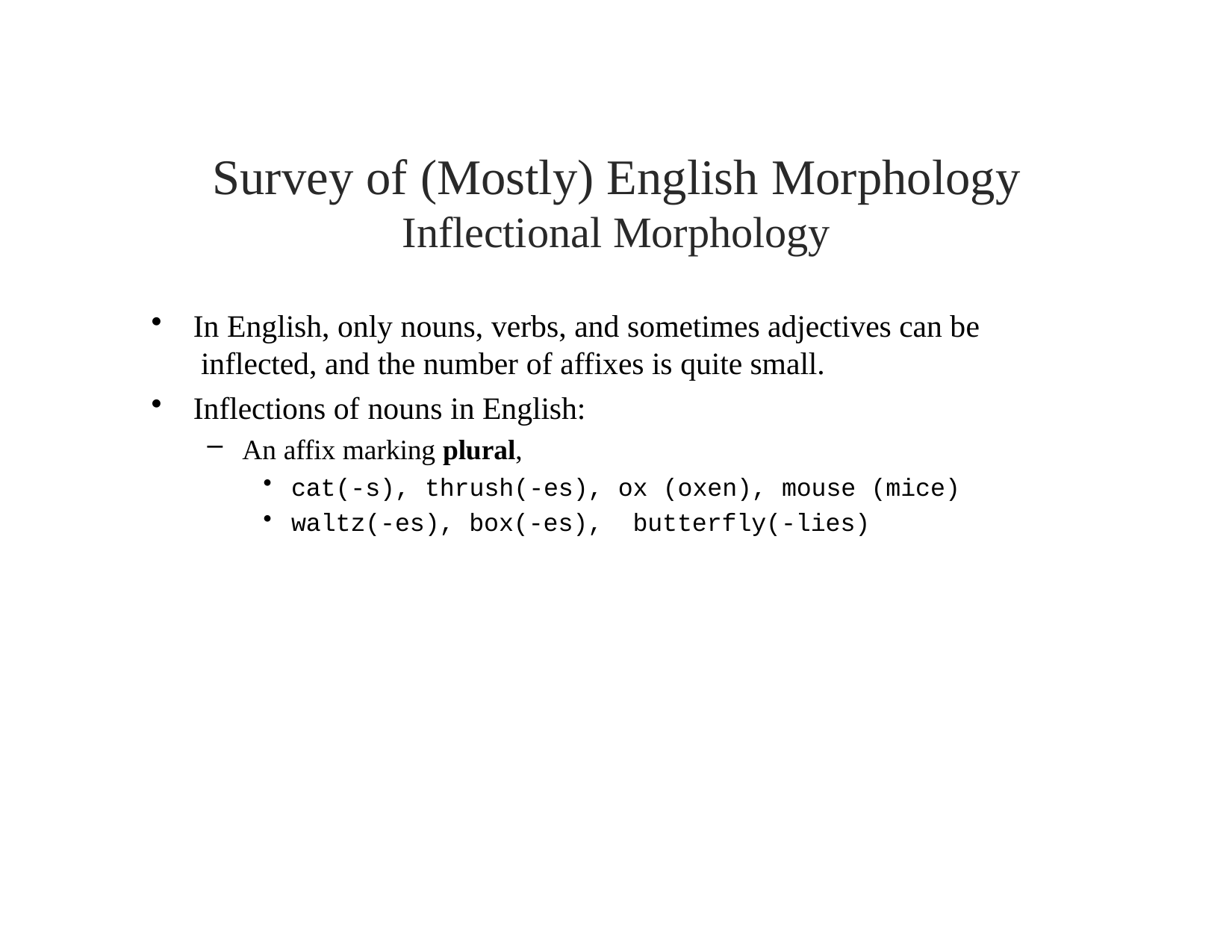

# Survey of (Mostly) English Morphology
Inflectional Morphology

In English, only nouns, verbs, and sometimes adjectives can be  inflected, and the number of affixes is quite small.
Inflections of nouns in English:
An affix marking plural,
cat(-s), thrush(-es), ox (oxen), mouse (mice)
waltz(-es), box(-es),  butterfly(-lies)